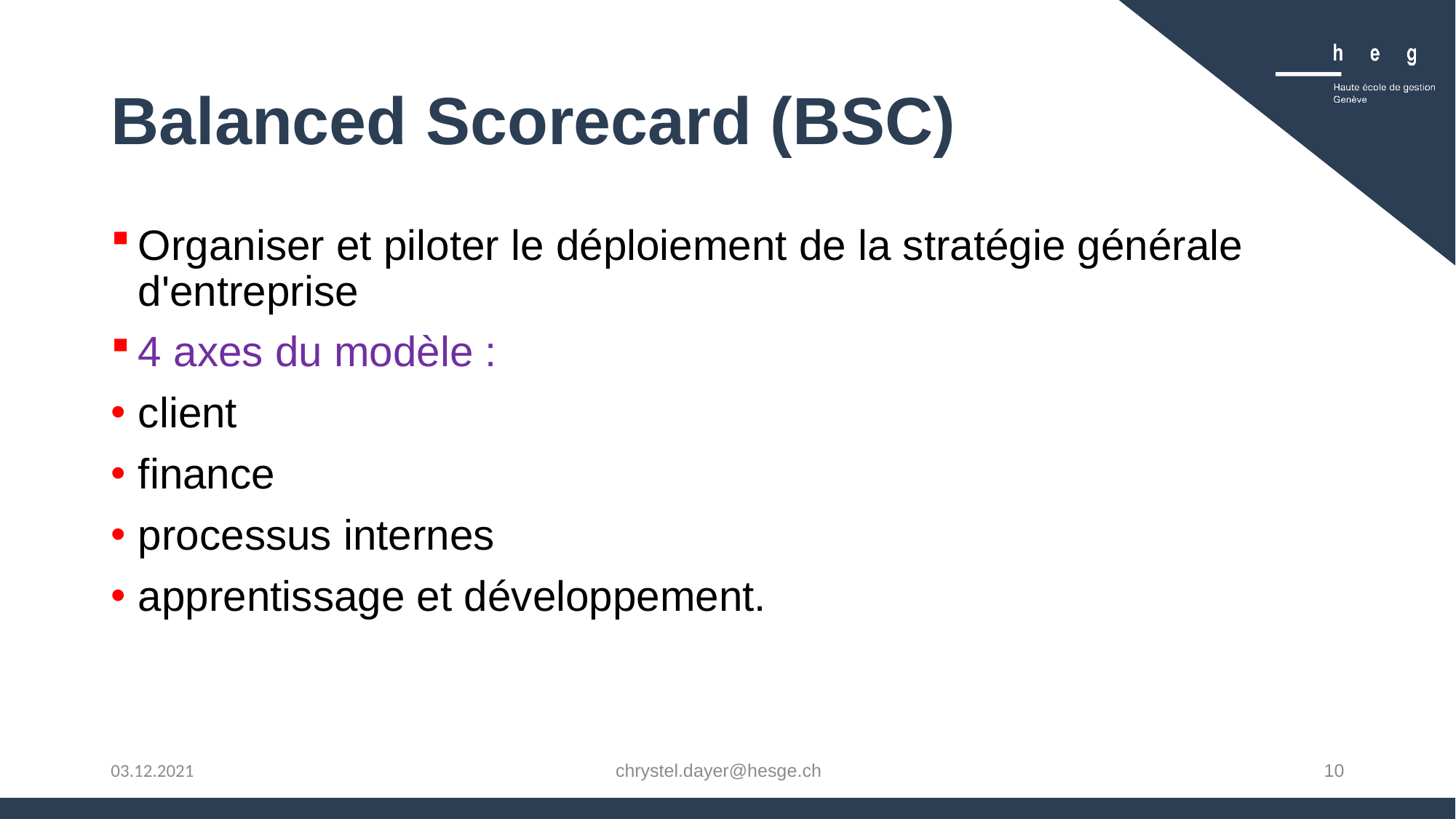

# Balanced Scorecard (BSC)
Organiser et piloter le déploiement de la stratégie générale d'entreprise
4 axes du modèle :
client
finance
processus internes
apprentissage et développement.

chrystel.dayer@hesge.ch
10